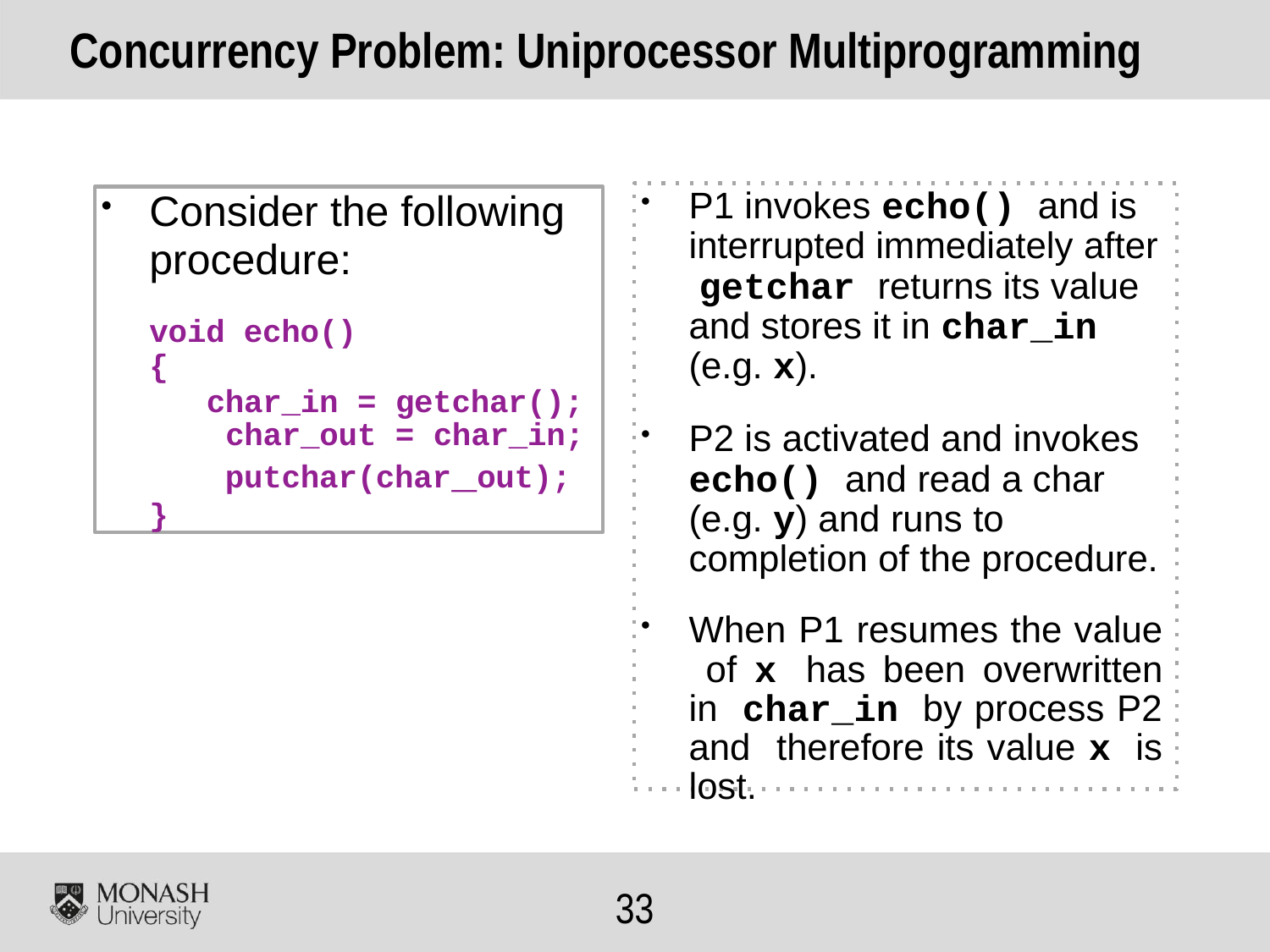

# Concurrency Problem: Uniprocessor Multiprogramming
P1 invokes echo() and is  interrupted immediately after  getchar returns its value  and stores it in char_in  (e.g. x).
P2 is activated and invokes  echo() and read a char  (e.g. y) and runs to  completion of the procedure.
When P1 resumes the value  of x has been overwritten in  char_in by process P2 and  therefore its value x is lost.

Consider the following
procedure:
void echo()
{
char_in = getchar();  char_out = char_in;  putchar(char_out);
}
33